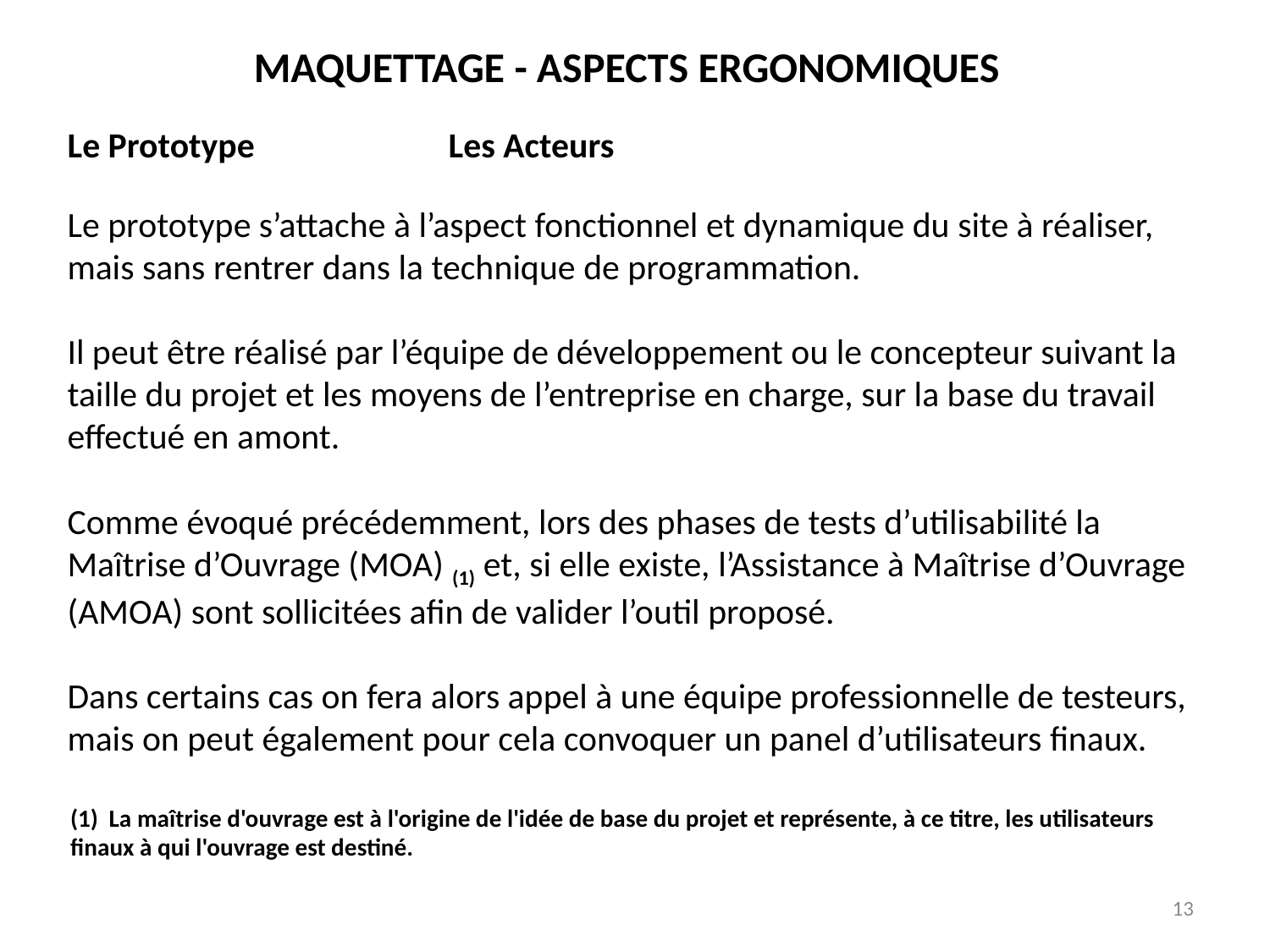

MAQUETTAGE - ASPECTS ERGONOMIQUES
Le Prototype		Les Acteurs
Le prototype s’attache à l’aspect fonctionnel et dynamique du site à réaliser, mais sans rentrer dans la technique de programmation.

Il peut être réalisé par l’équipe de développement ou le concepteur suivant la taille du projet et les moyens de l’entreprise en charge, sur la base du travail effectué en amont.

Comme évoqué précédemment, lors des phases de tests d’utilisabilité la Maîtrise d’Ouvrage (MOA) (1) et, si elle existe, l’Assistance à Maîtrise d’Ouvrage (AMOA) sont sollicitées afin de valider l’outil proposé.

Dans certains cas on fera alors appel à une équipe professionnelle de testeurs, mais on peut également pour cela convoquer un panel d’utilisateurs finaux.
(1)  La maîtrise d'ouvrage est à l'origine de l'idée de base du projet et représente, à ce titre, les utilisateurs finaux à qui l'ouvrage est destiné.
13